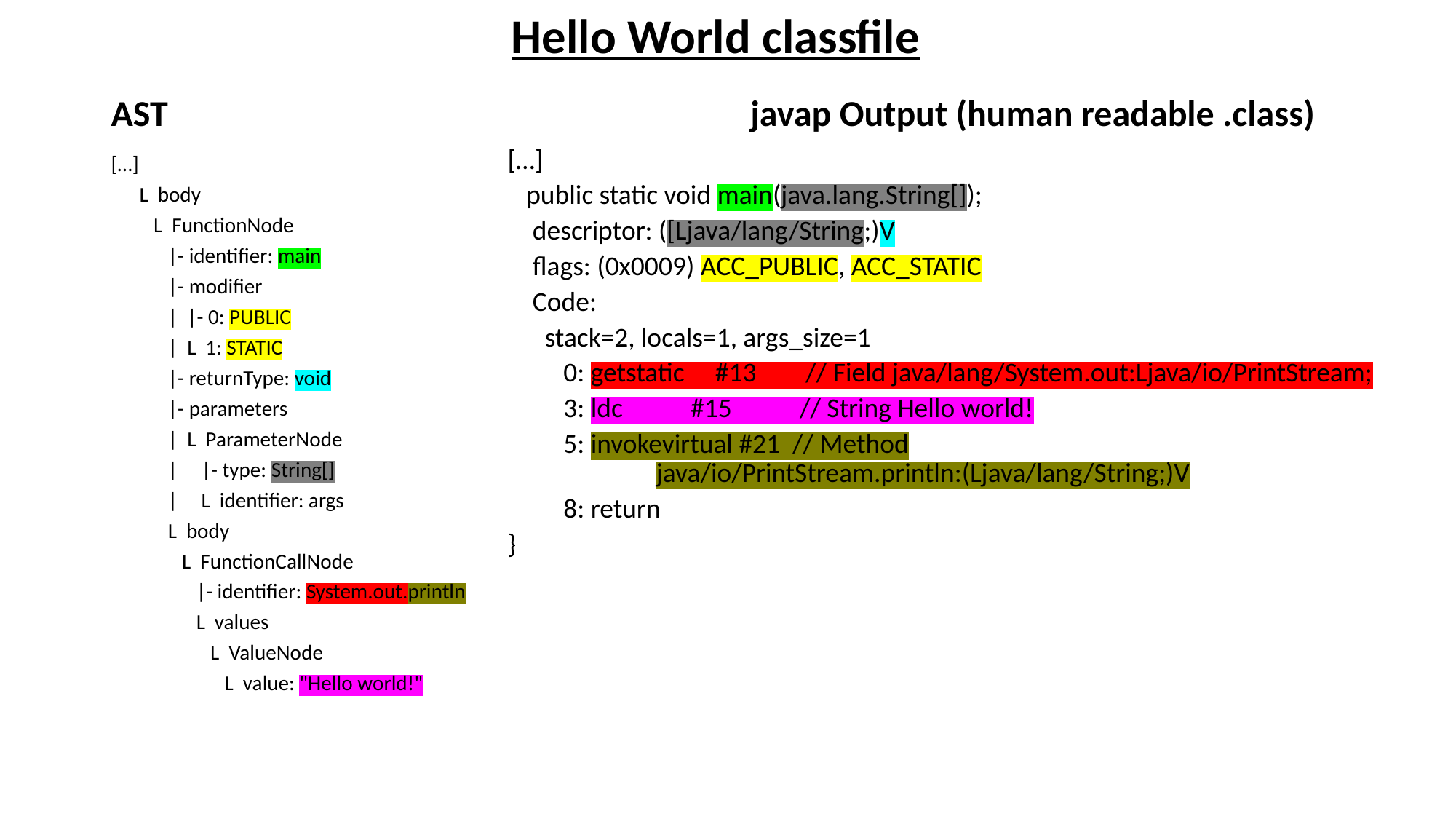

Hello World classfile
AST
javap Output (human readable .class)
[…]
      L  body
         L  FunctionNode
            |- identifier: main
            |- modifier
            |  |- 0: PUBLIC
            |  L  1: STATIC
            |- returnType: void
            |- parameters
            |  L  ParameterNode
            |     |- type: String[]
            |     L  identifier: args
            L  body
               L  FunctionCallNode
                  |- identifier: System.out.println
                  L  values
                     L  ValueNode
                        L  value: "Hello world!"
[…]
   public static void main(java.lang.String[]);
    descriptor: ([Ljava/lang/String;)V
    flags: (0x0009) ACC_PUBLIC, ACC_STATIC
    Code:
      stack=2, locals=1, args_size=1
         0: getstatic     #13        // Field java/lang/System.out:Ljava/io/PrintStream;
         3: ldc           #15           // String Hello world!
         5: invokevirtual #21  // Method                       				                                 java/io/PrintStream.println:(Ljava/lang/String;)V
         8: return
}